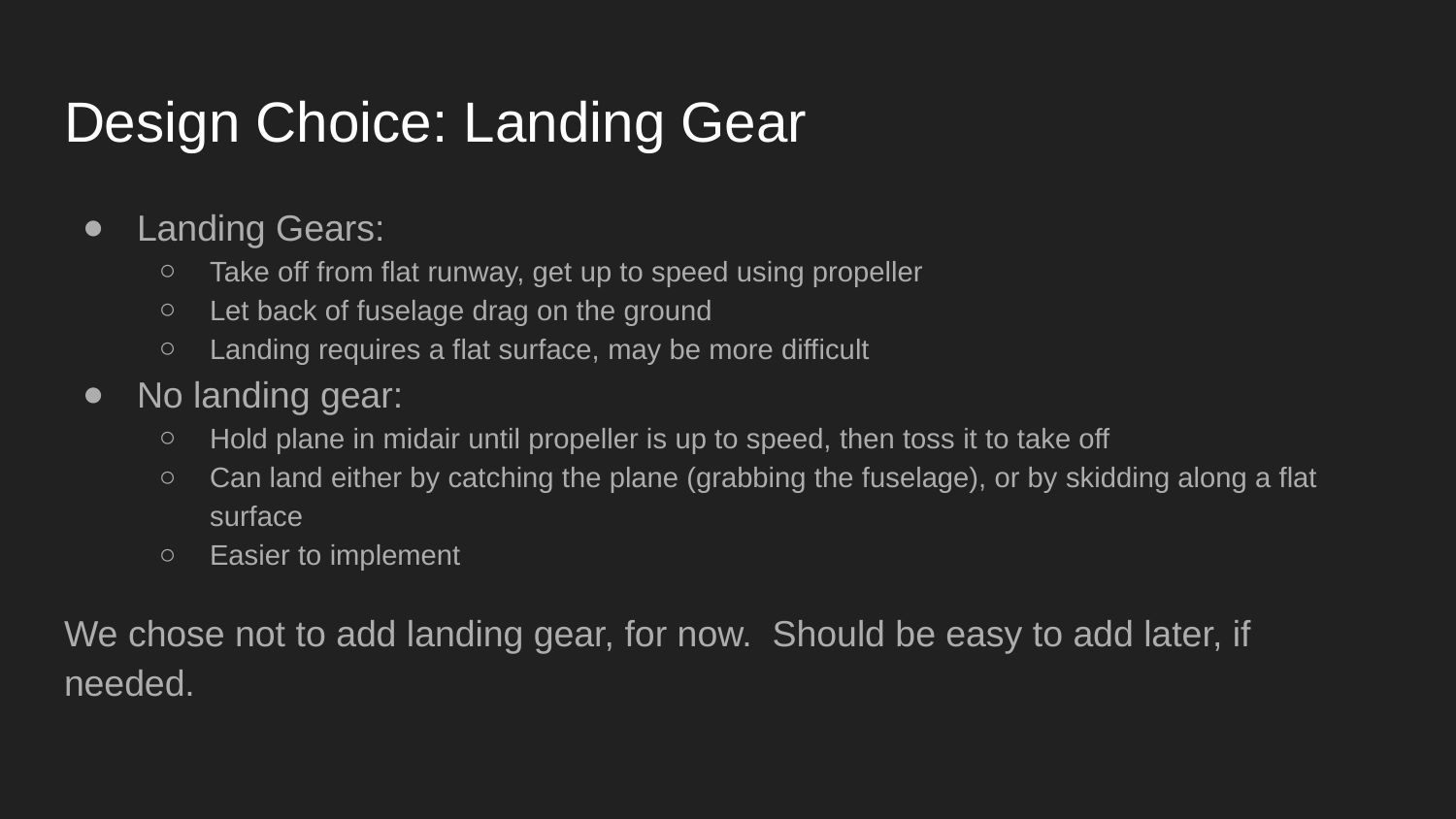

# Design Choice: Landing Gear
Landing Gears:
Take off from flat runway, get up to speed using propeller
Let back of fuselage drag on the ground
Landing requires a flat surface, may be more difficult
No landing gear:
Hold plane in midair until propeller is up to speed, then toss it to take off
Can land either by catching the plane (grabbing the fuselage), or by skidding along a flat surface
Easier to implement
We chose not to add landing gear, for now.  Should be easy to add later, if needed.